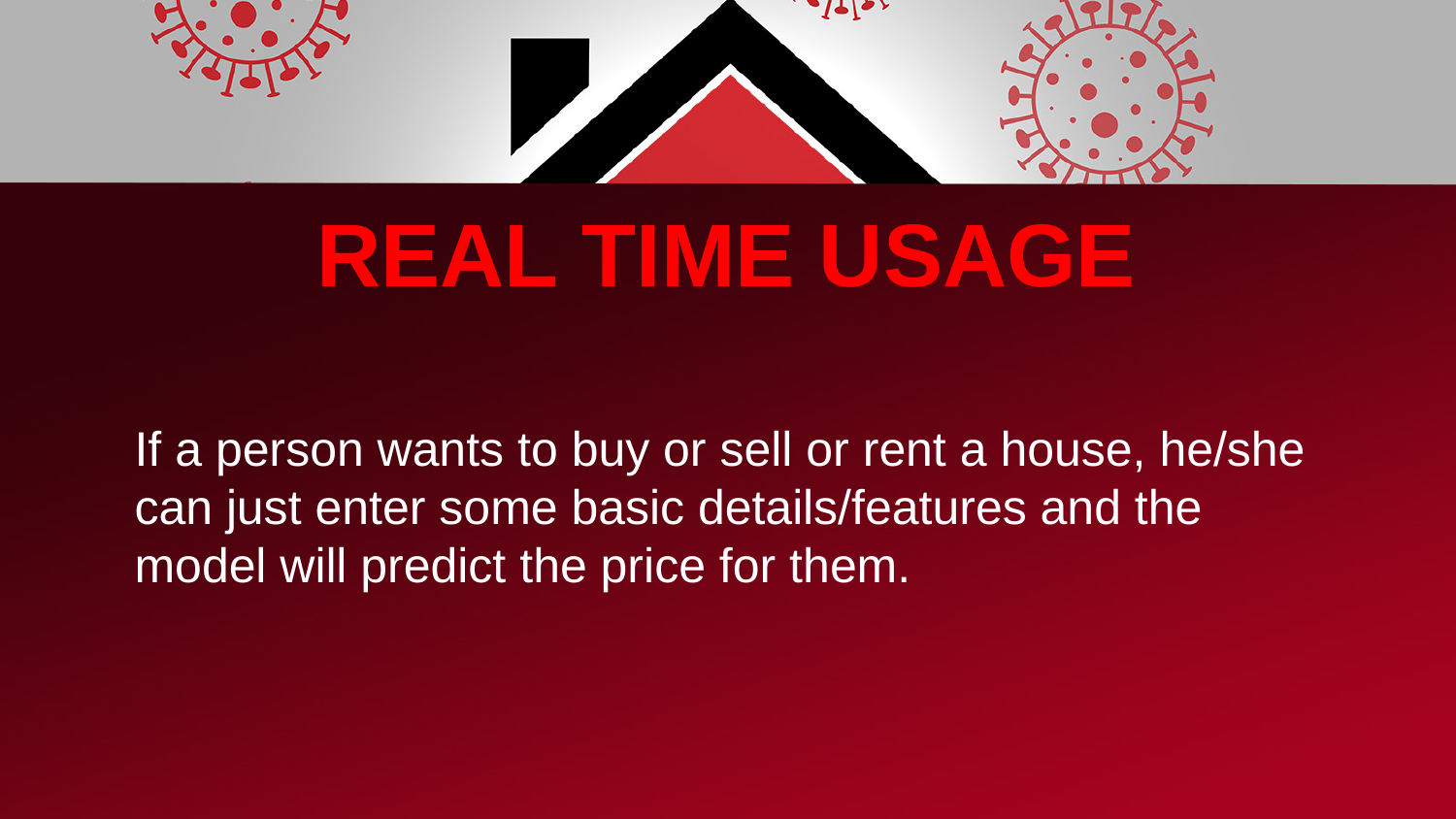

REAL TIME USAGE
If a person wants to buy or sell or rent a house, he/she can just enter some basic details/features and the model will predict the price for them.